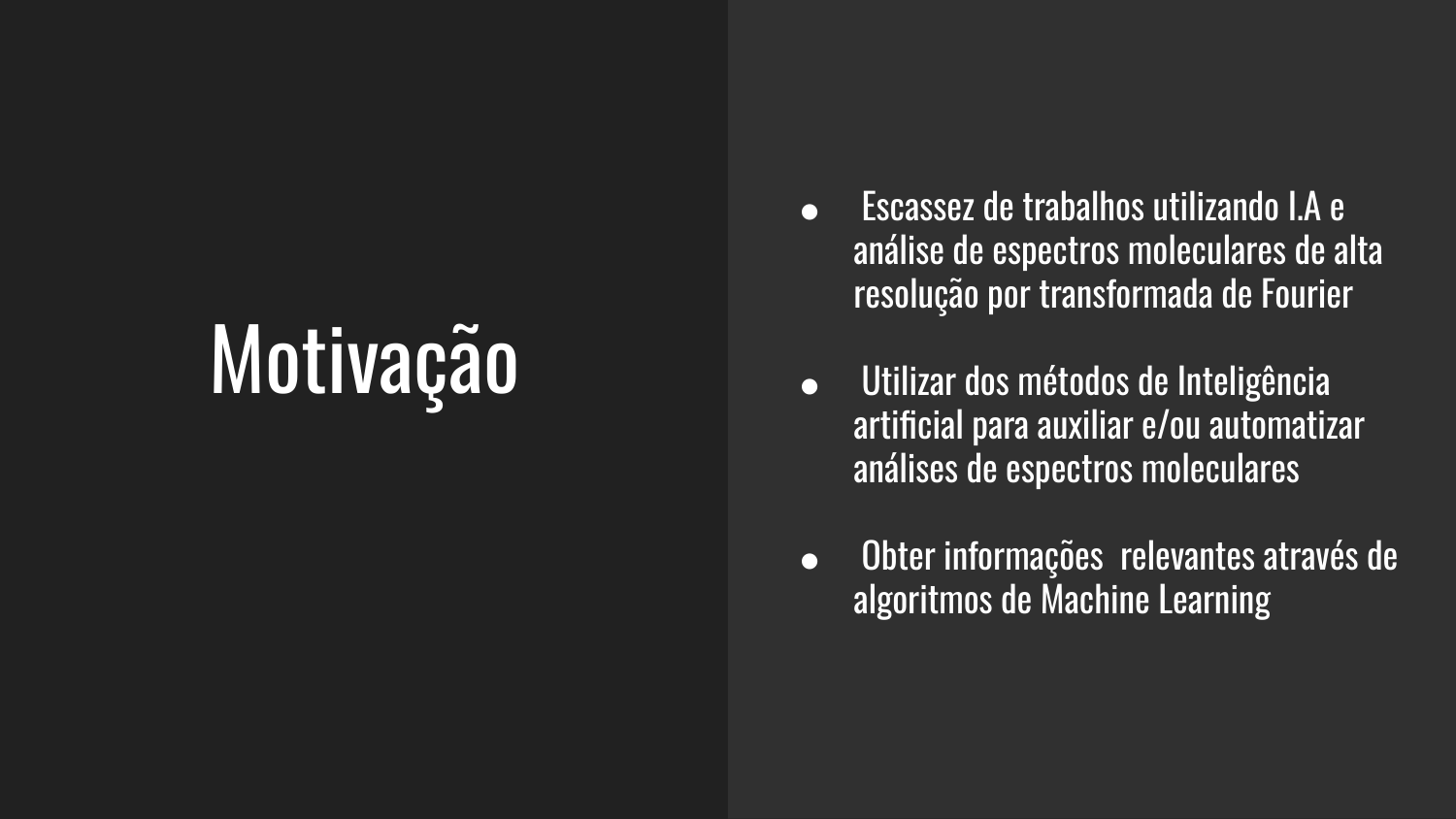

Escassez de trabalhos utilizando I.A e análise de espectros moleculares de alta resolução por transformada de Fourier

 Utilizar dos métodos de Inteligência artificial para auxiliar e/ou automatizar análises de espectros moleculares

 Obter informações  relevantes através de algoritmos de Machine Learning

# Motivação